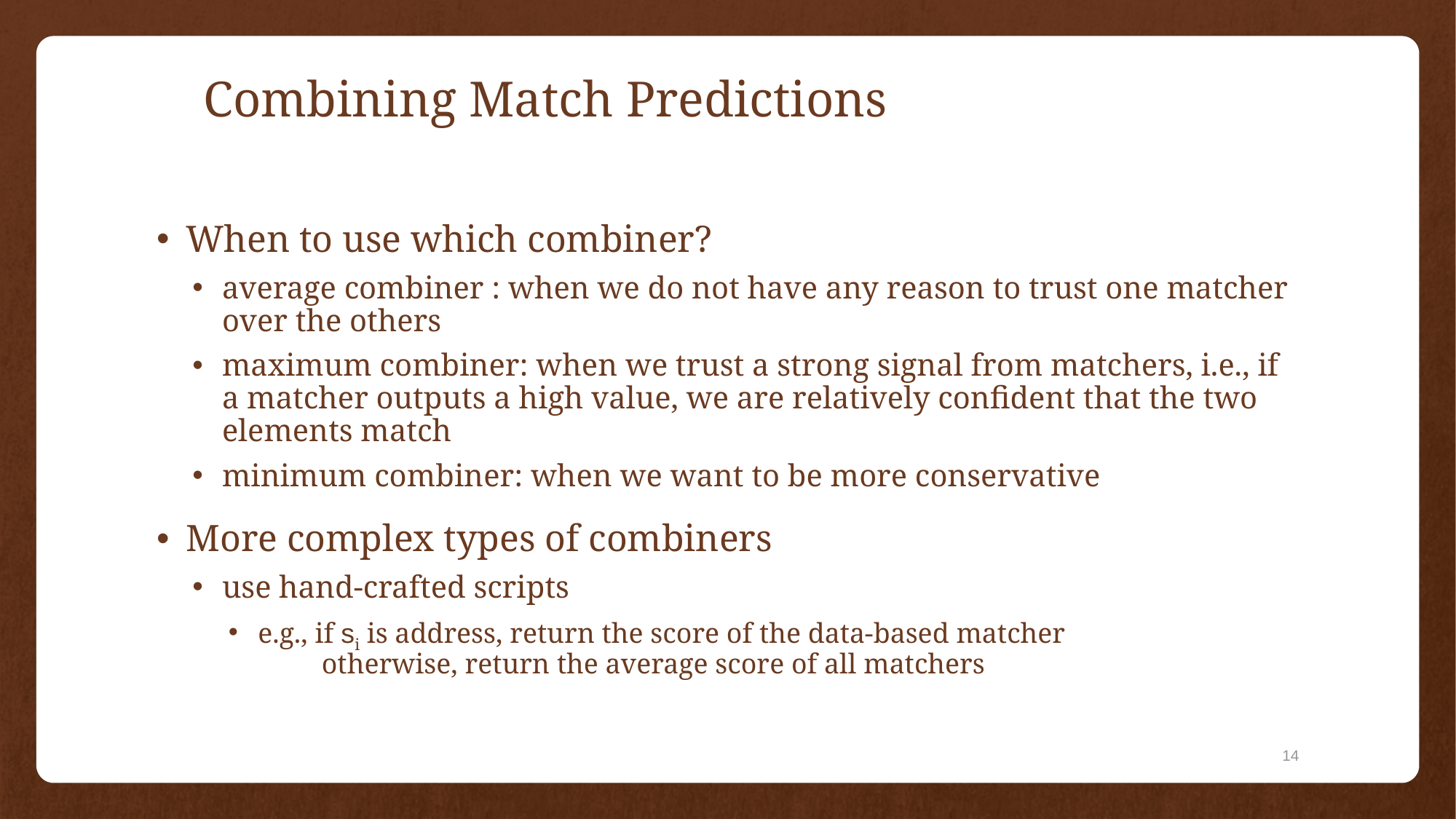

# Combining Match Predictions
When to use which combiner?
average combiner : when we do not have any reason to trust one matcher over the others
maximum combiner: when we trust a strong signal from matchers, i.e., if a matcher outputs a high value, we are relatively confident that the two elements match
minimum combiner: when we want to be more conservative
More complex types of combiners
use hand-crafted scripts
e.g., if si is address, return the score of the data-based matcher
         otherwise, return the average score of all matchers
14